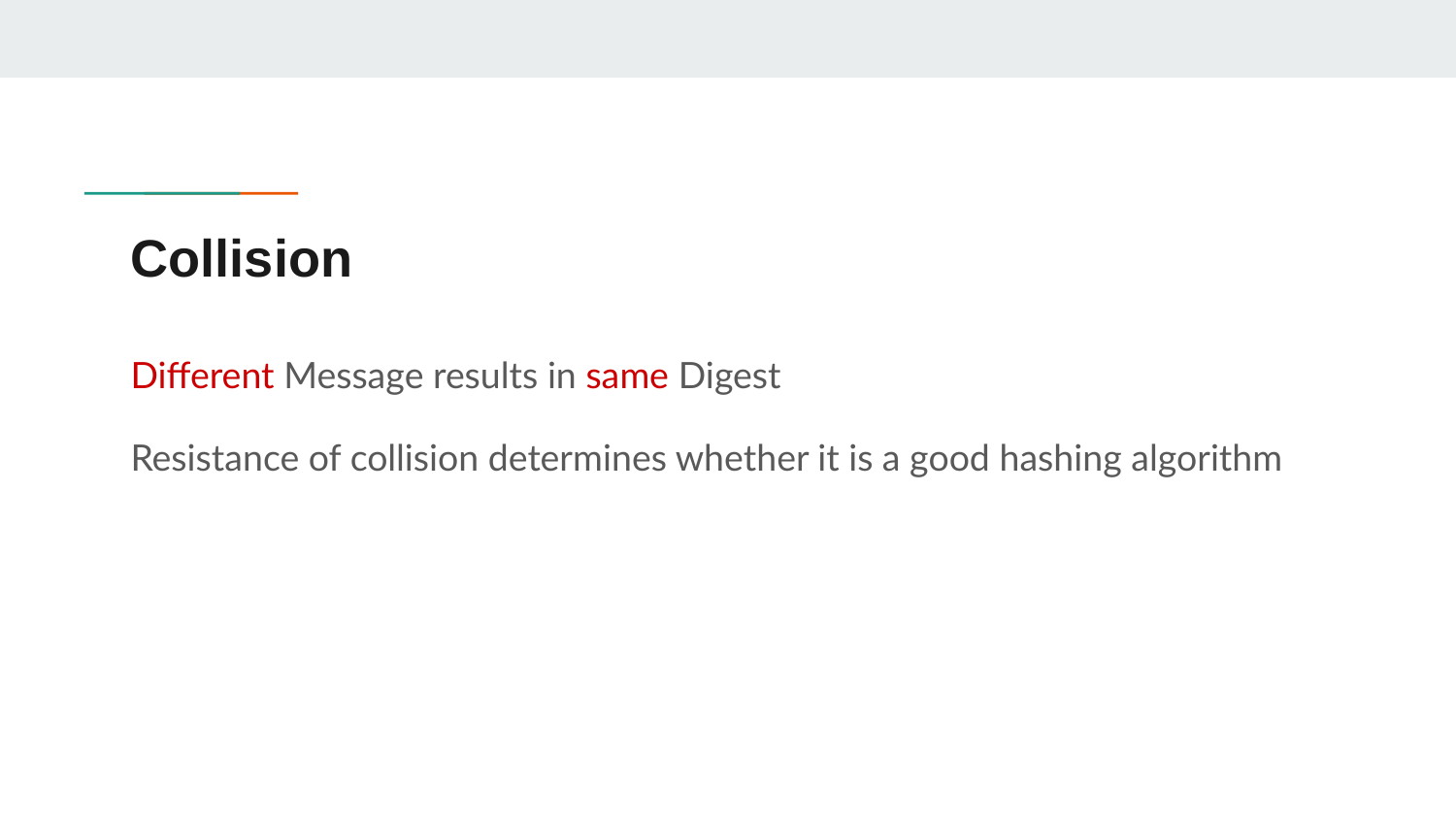

# Collision
Different Message results in same Digest
Resistance of collision determines whether it is a good hashing algorithm